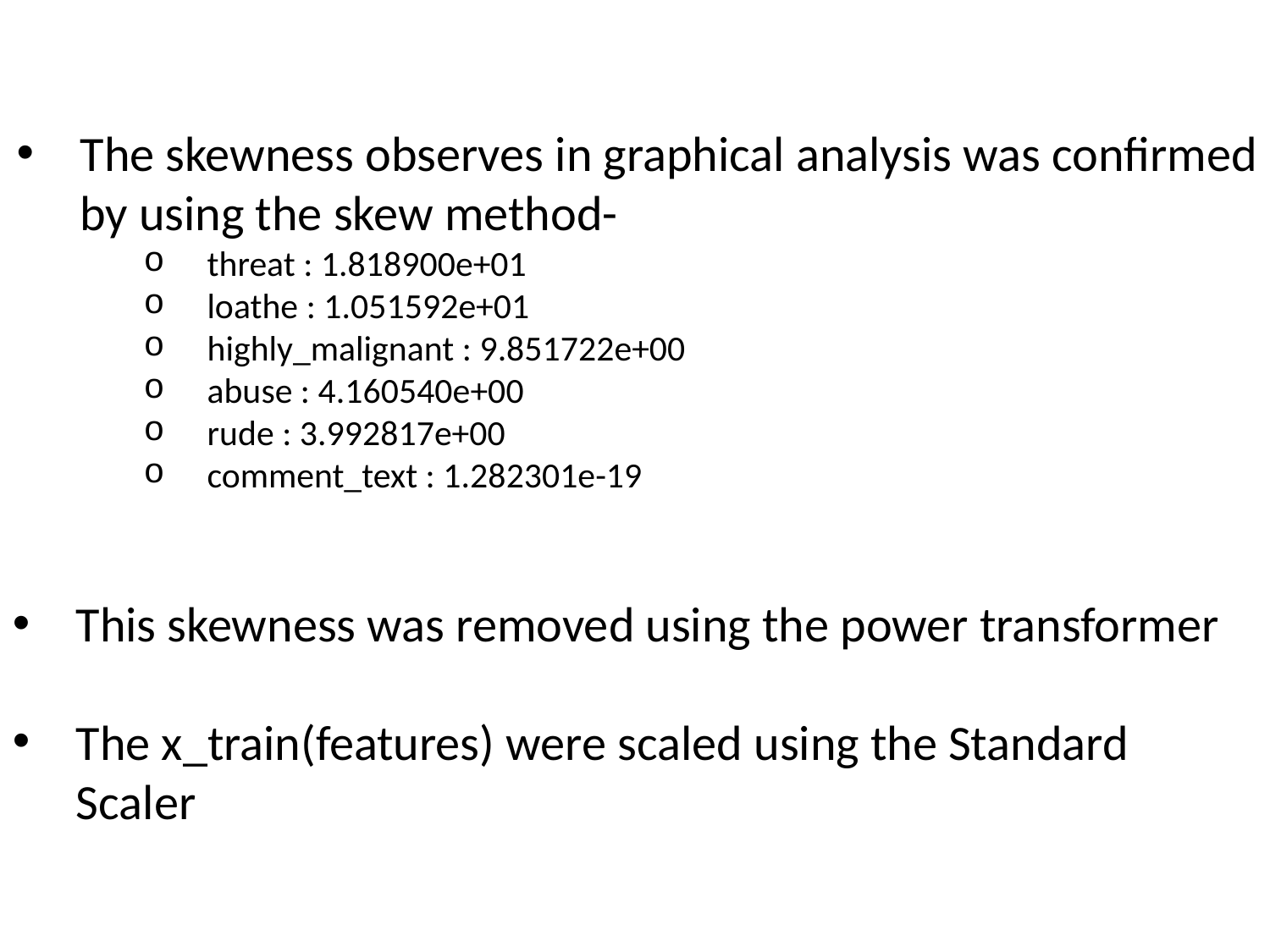

The skewness observes in graphical analysis was confirmed by using the skew method-
threat : 1.818900e+01
loathe : 1.051592e+01
highly_malignant : 9.851722e+00
abuse : 4.160540e+00
rude : 3.992817e+00
comment_text : 1.282301e-19
This skewness was removed using the power transformer

The x_train(features) were scaled using the Standard Scaler